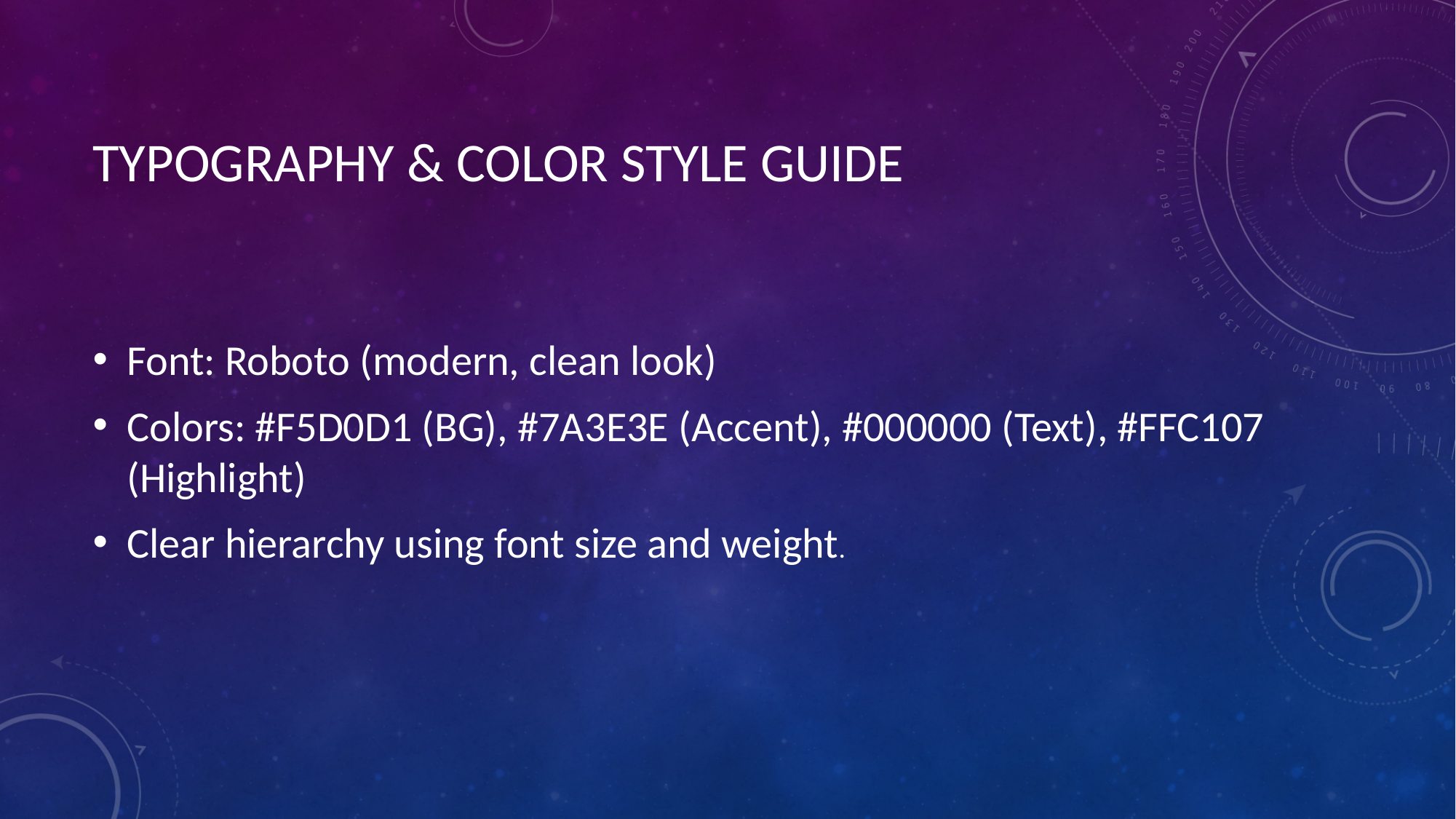

# Typography & Color Style Guide
Font: Roboto (modern, clean look)
Colors: #F5D0D1 (BG), #7A3E3E (Accent), #000000 (Text), #FFC107 (Highlight)
Clear hierarchy using font size and weight.